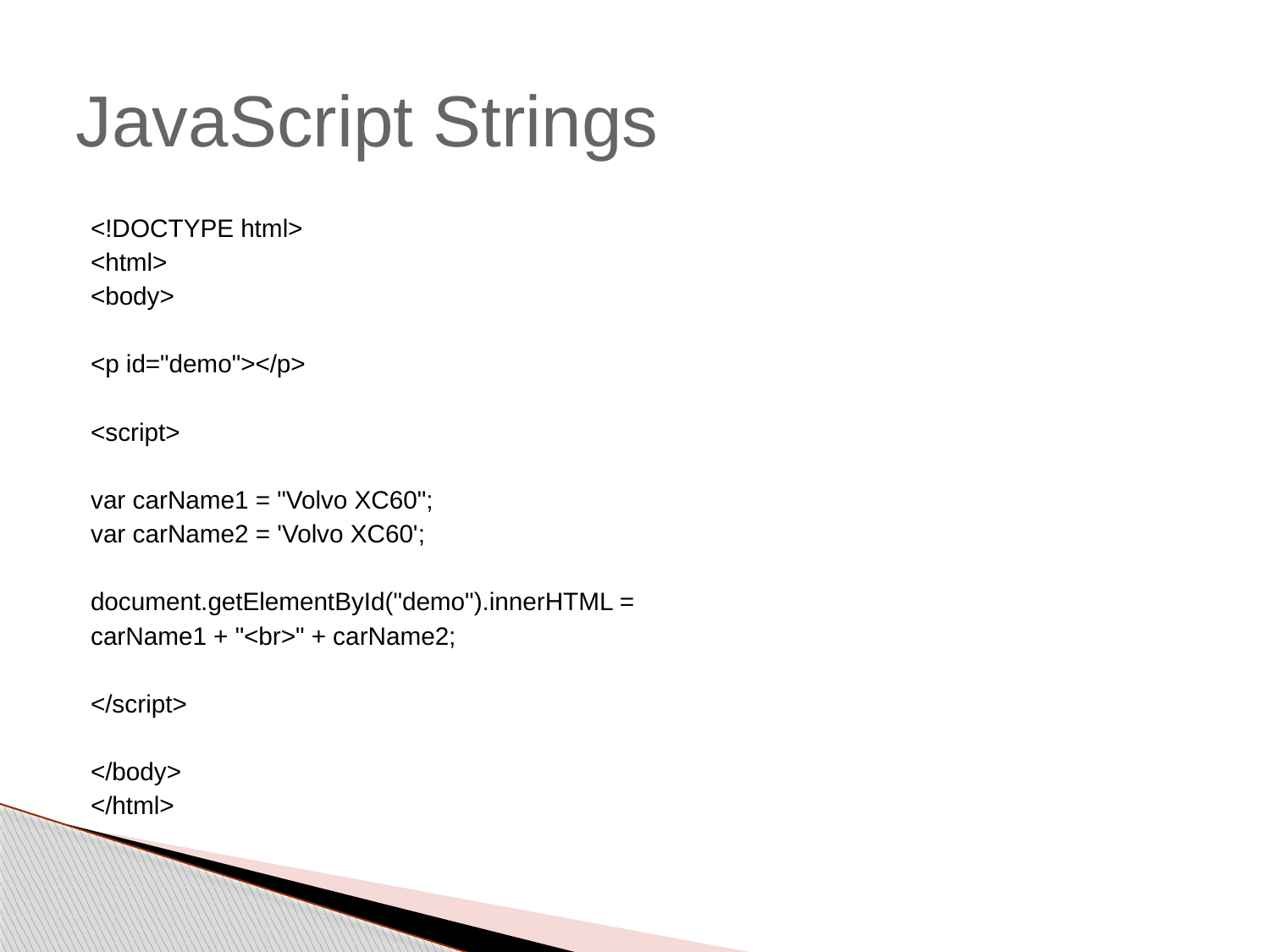

# JavaScript Strings
<!DOCTYPE html>
<html>
<body>

<p id="demo"></p>

<script>

var carName1 = "Volvo XC60";
var carName2 = 'Volvo XC60';

document.getElementById("demo").innerHTML =
carName1 + "<br>" + carName2;

</script>

</body>
</html>